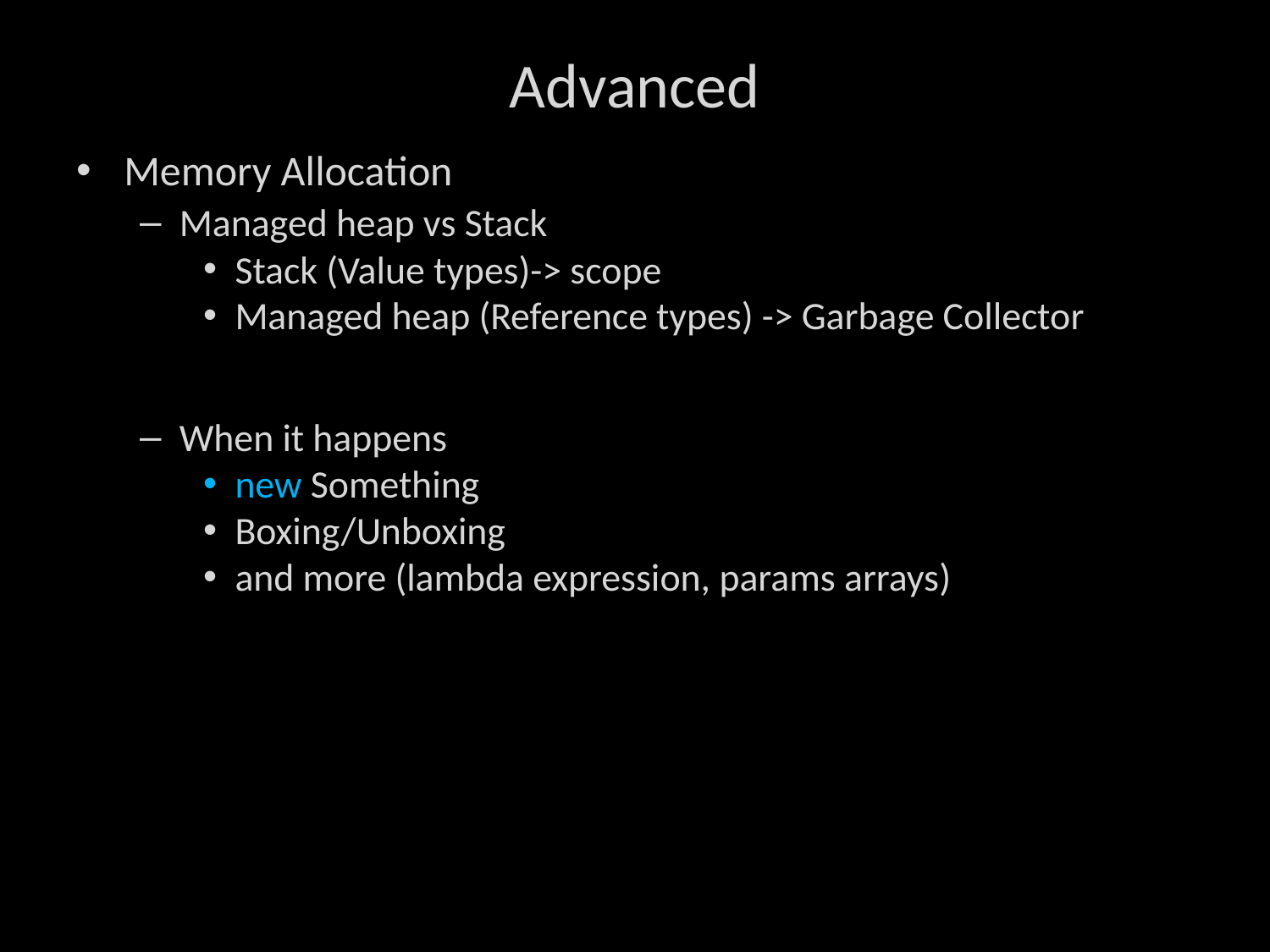

# Advanced
Memory Allocation
Managed heap vs Stack
Stack (Value types)-> scope
Managed heap (Reference types) -> Garbage Collector

When it happens
new Something
Boxing/Unboxing
and more (lambda expression, params arrays)